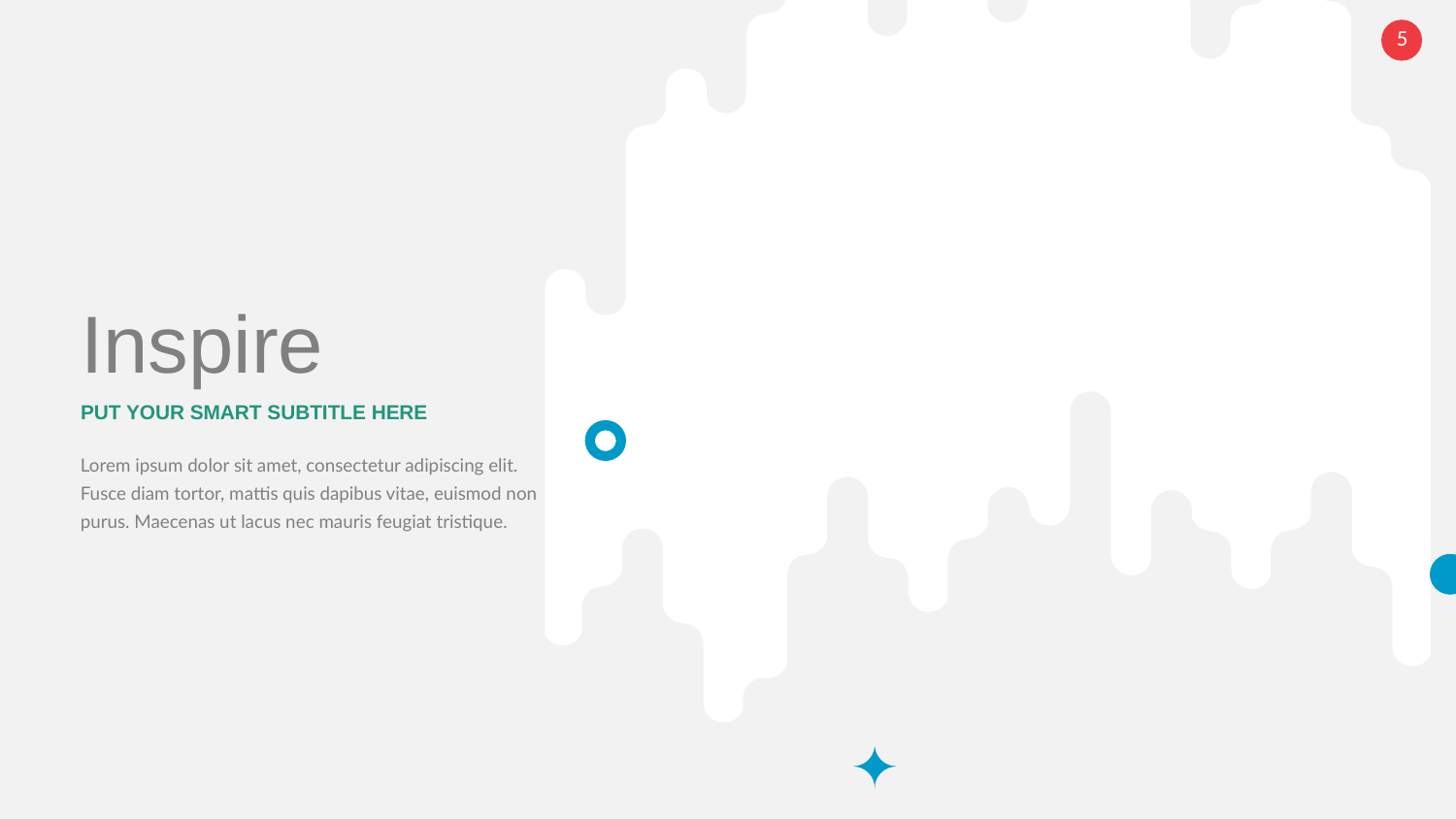

Inspire
PUT YOUR SMART SUBTITLE HERE

Lorem ipsum dolor sit amet, consectetur adipiscing elit. Fusce diam tortor, mattis quis dapibus vitae, euismod non purus. Maecenas ut lacus nec mauris feugiat tristique.